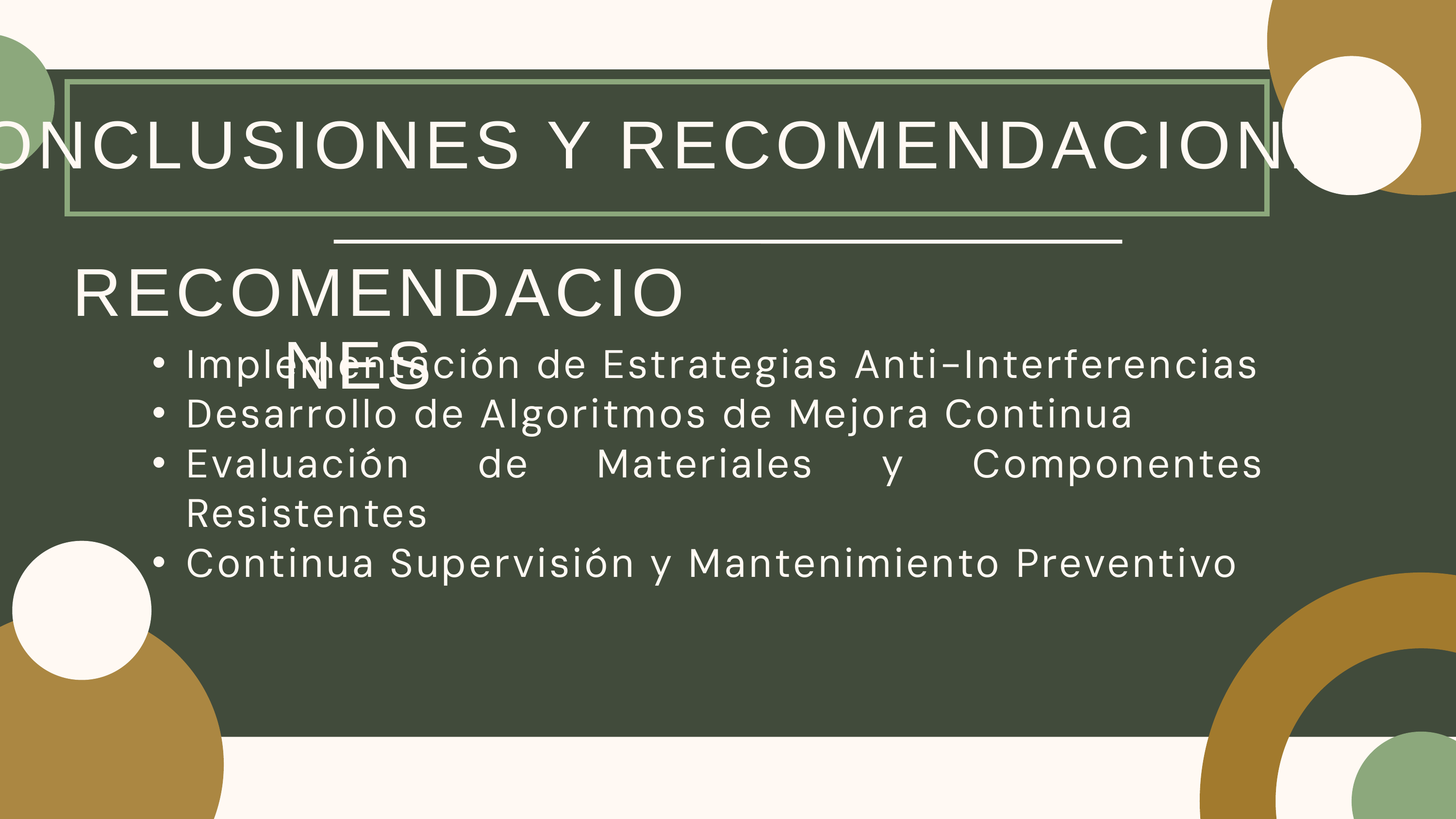

CONCLUSIONES Y RECOMENDACIONES

RECOMENDACIONES
Implementación de Estrategias Anti-Interferencias
Desarrollo de Algoritmos de Mejora Continua
Evaluación de Materiales y Componentes Resistentes
Continua Supervisión y Mantenimiento Preventivo